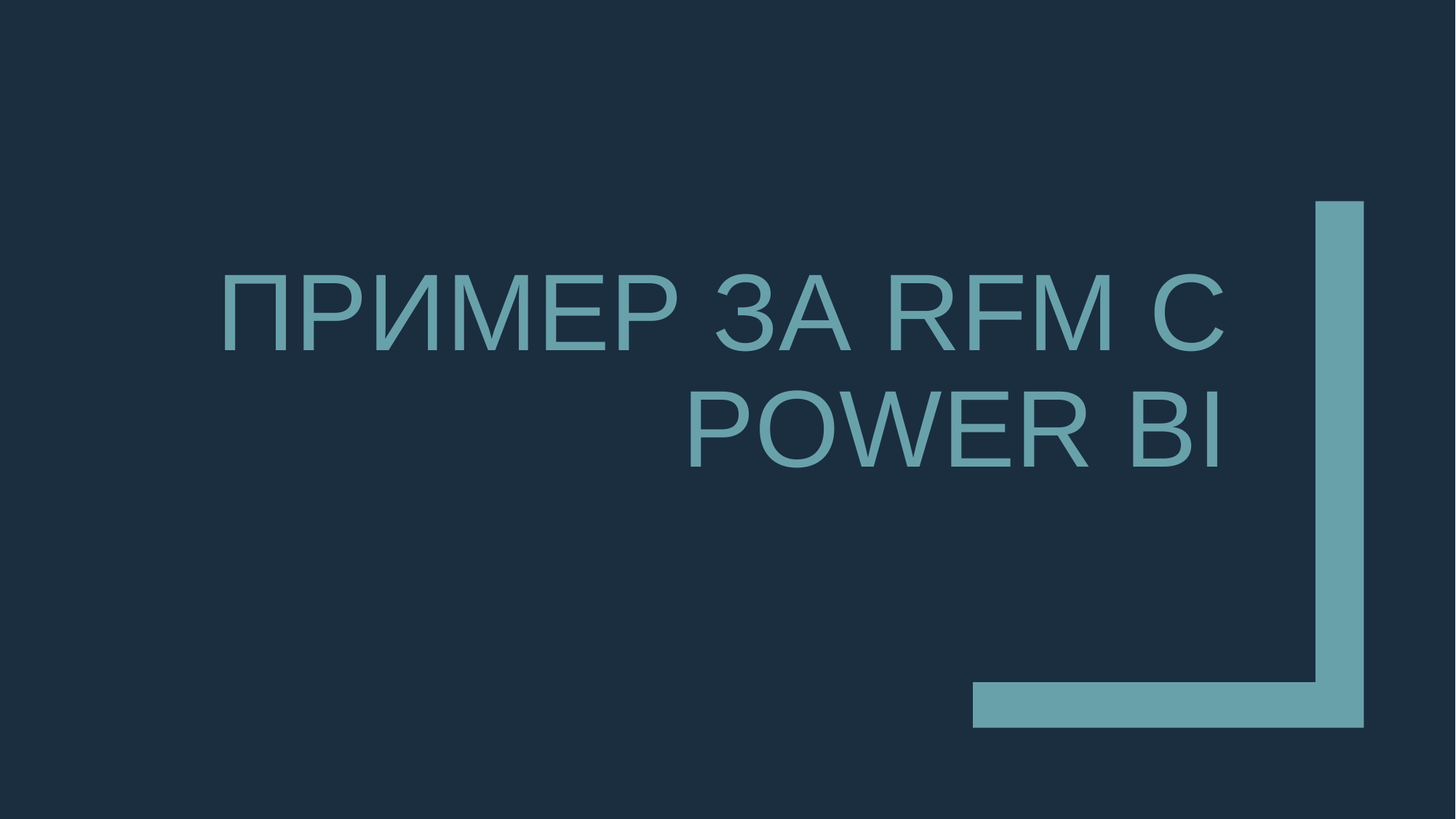

# Пример за RFM с Power BI